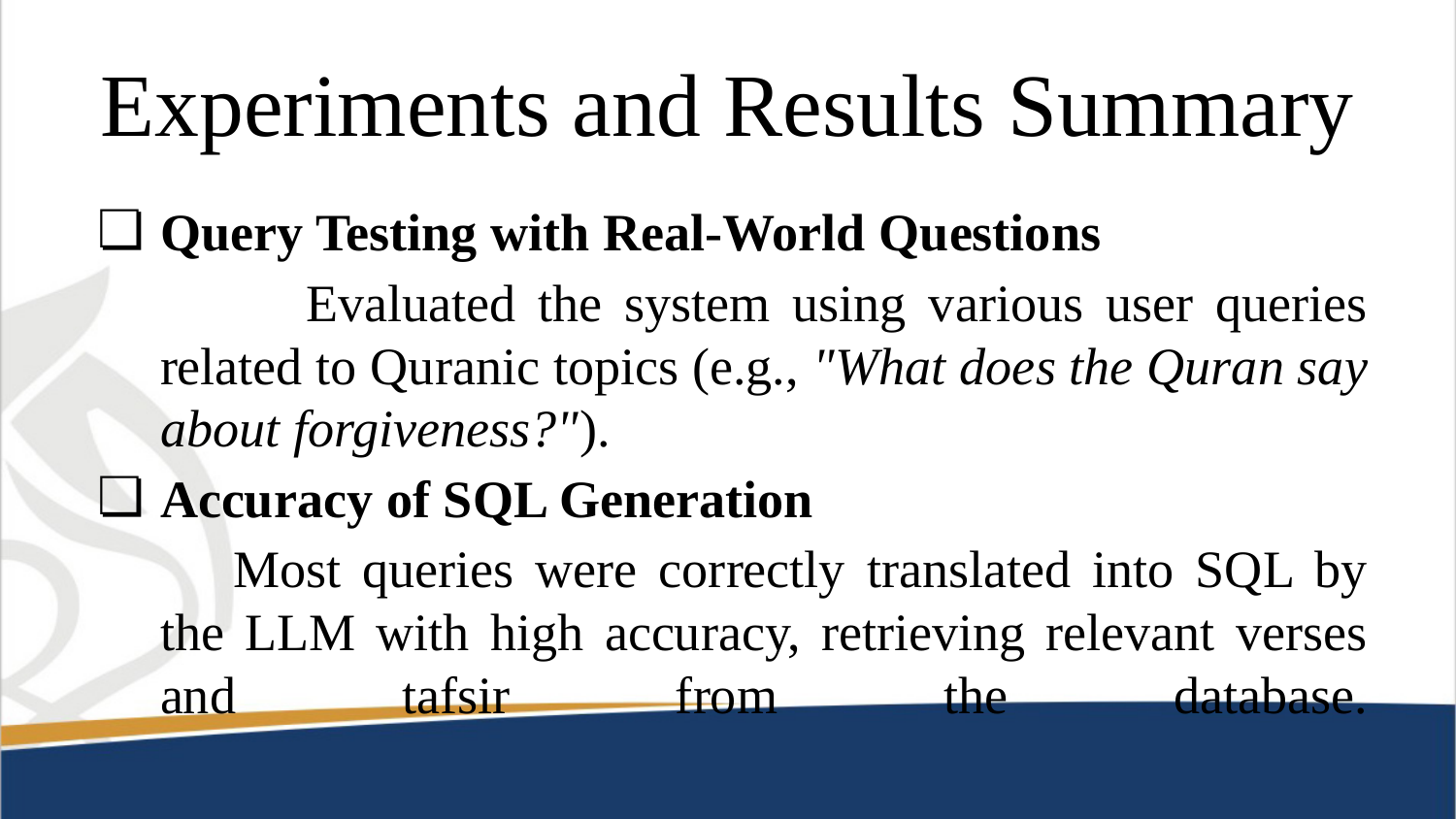

# Experiments and Results Summary
Query Testing with Real-World Questions
	Evaluated the system using various user queries related to Quranic topics (e.g., "What does the Quran say about forgiveness?").
Accuracy of SQL Generation
Most queries were correctly translated into SQL by the LLM with high accuracy, retrieving relevant verses and tafsir from the database.